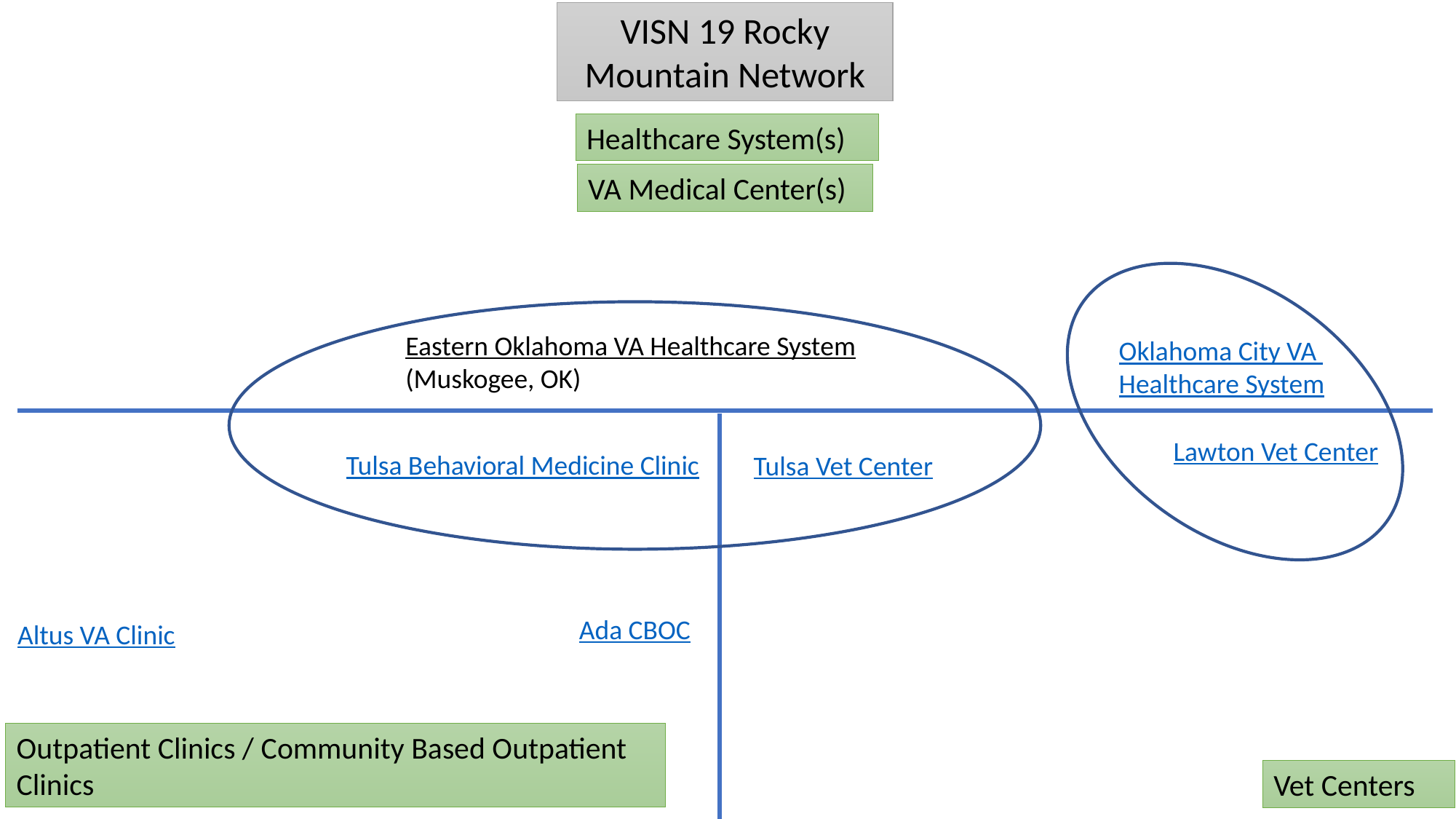

VISN 19 Rocky Mountain Network
Healthcare System(s)
VA Medical Center(s)

Eastern Oklahoma VA Healthcare System (Muskogee, OK)
Oklahoma City VA
Healthcare System
Lawton Vet Center
Tulsa Behavioral Medicine Clinic
Tulsa Vet Center
Ada CBOC
Altus VA Clinic
Outpatient Clinics / Community Based Outpatient Clinics
Vet Centers